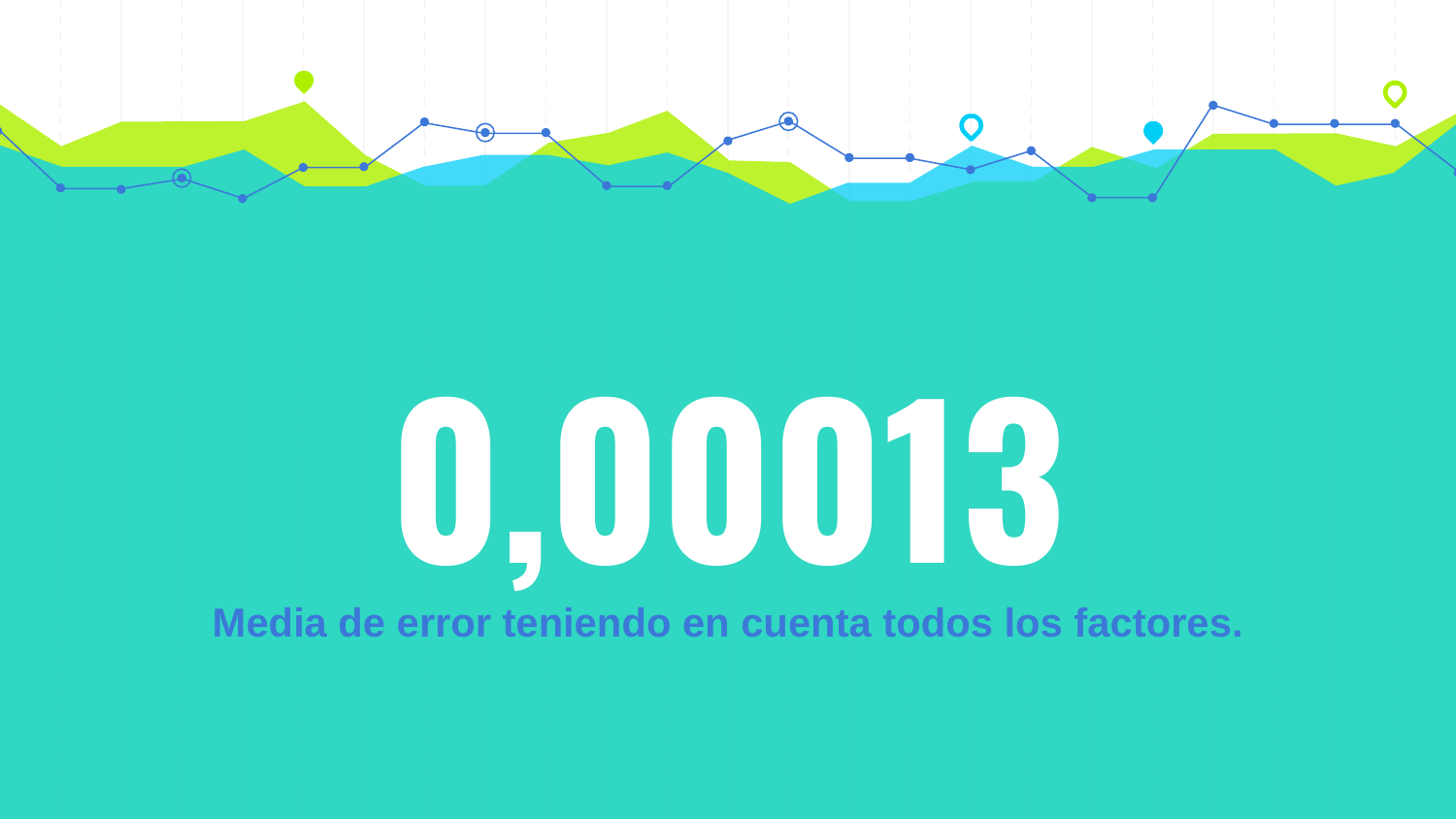

0,00013
Media de error teniendo en cuenta todos los factores.